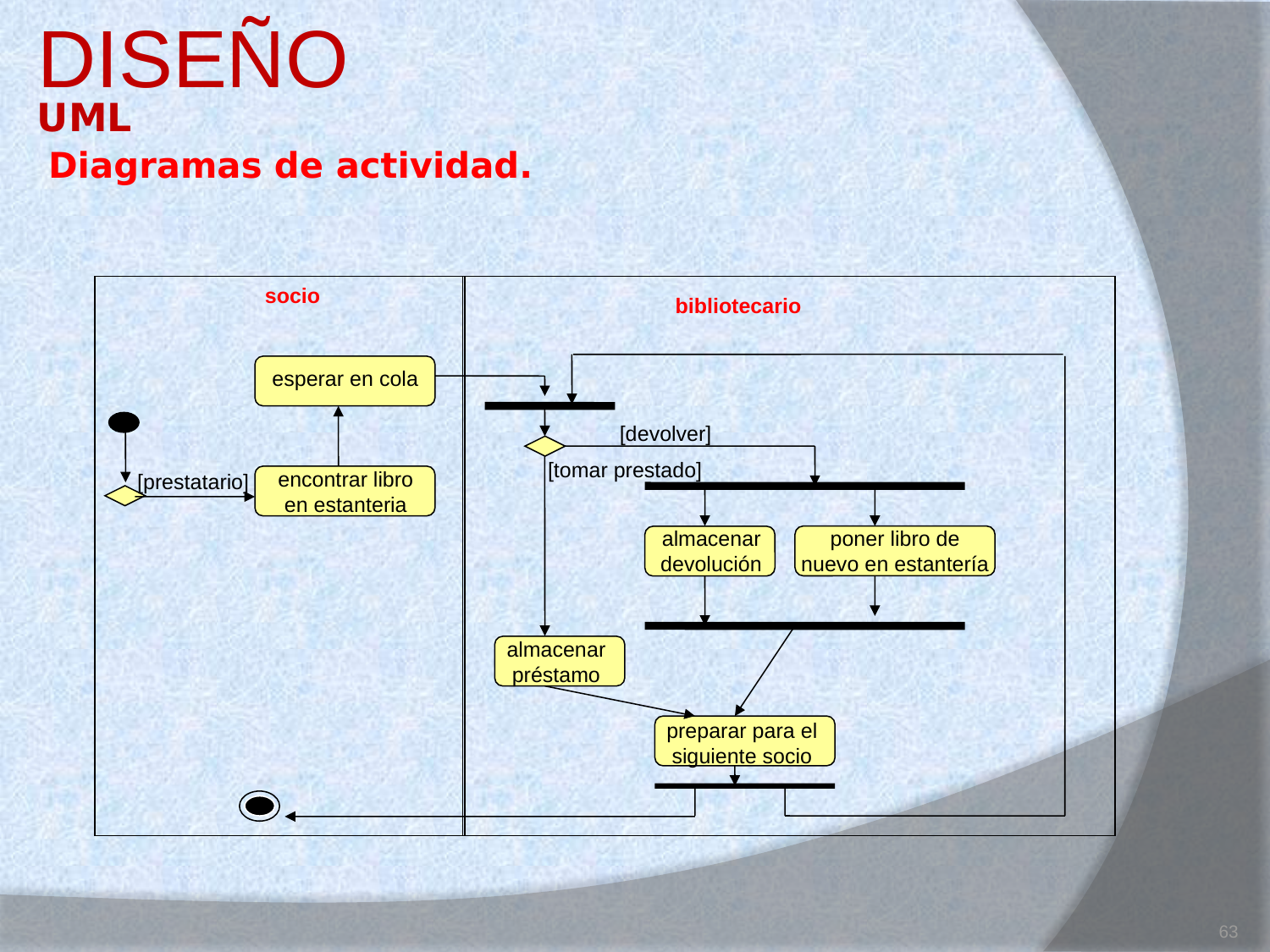

DISEÑO
# UML
Diagramas de actividad.

socio

bibliotecario

esperar en cola

[devolver]

[tomar prestado]

encontrar libro
en estanteria
[prestatario]

almacenar
devolución
poner libro de
nuevo en estantería

almacenar
préstamo

preparar para el
siguiente socio

63